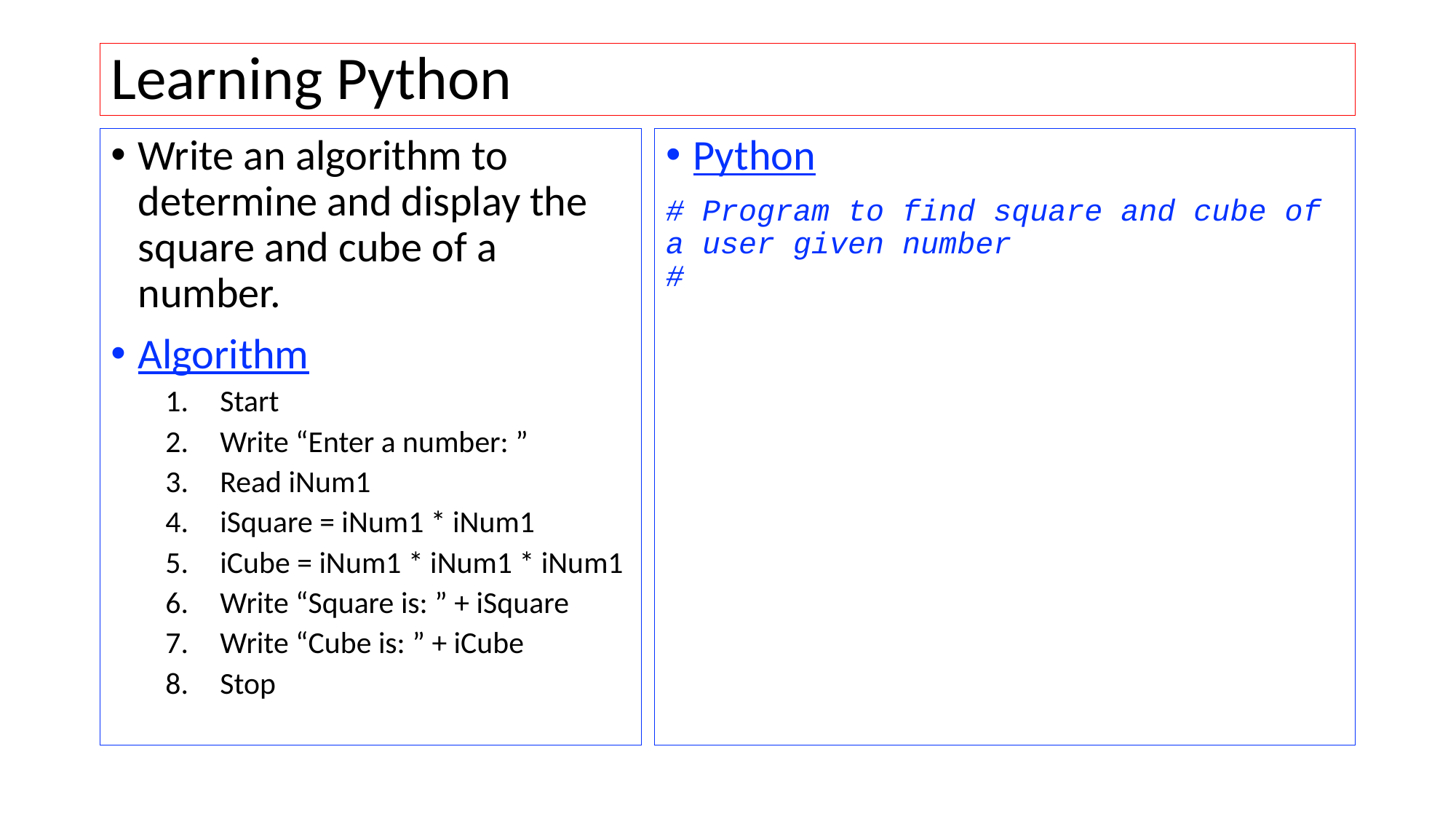

# Learning Python
Write an algorithm to determine and display the square and cube of a number.
Algorithm
Start
Write “Enter a number: ”
Read iNum1
iSquare = iNum1 * iNum1
iCube = iNum1 * iNum1 * iNum1
Write “Square is: ” + iSquare
Write “Cube is: ” + iCube
Stop

Python
# Program to find square and cube of a user given number #